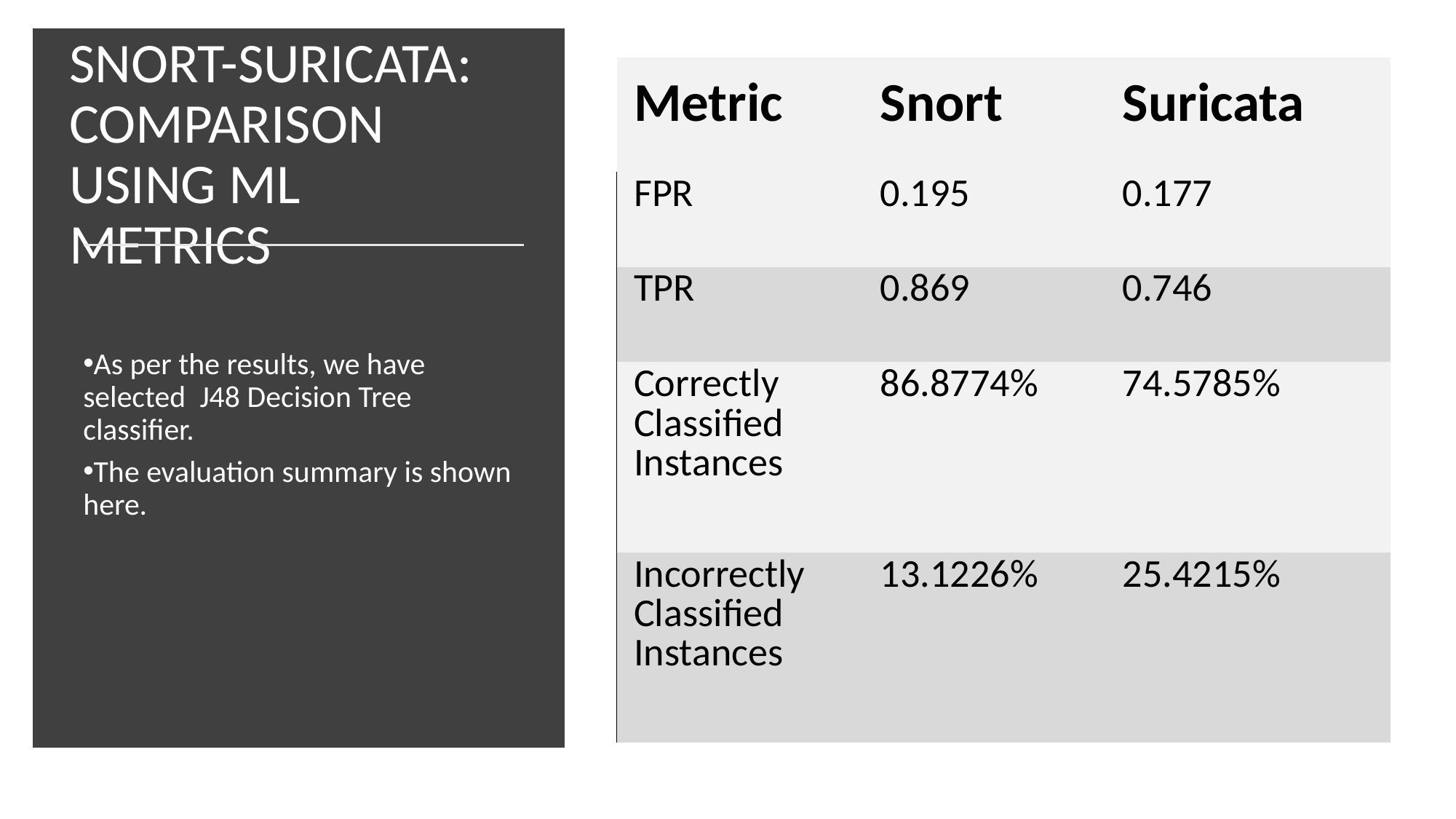

# SNORT-SURICATA: COMPARISON USING ML METRICS
| Metric | Snort | Suricata |
| --- | --- | --- |
| FPR | 0.195 | 0.177 |
| TPR | 0.869 | 0.746 |
| Correctly Classified Instances | 86.8774% | 74.5785% |
| Incorrectly Classified Instances | 13.1226% | 25.4215% |
As per the results, we have selected  J48 Decision Tree classifier.
The evaluation summary is shown here.